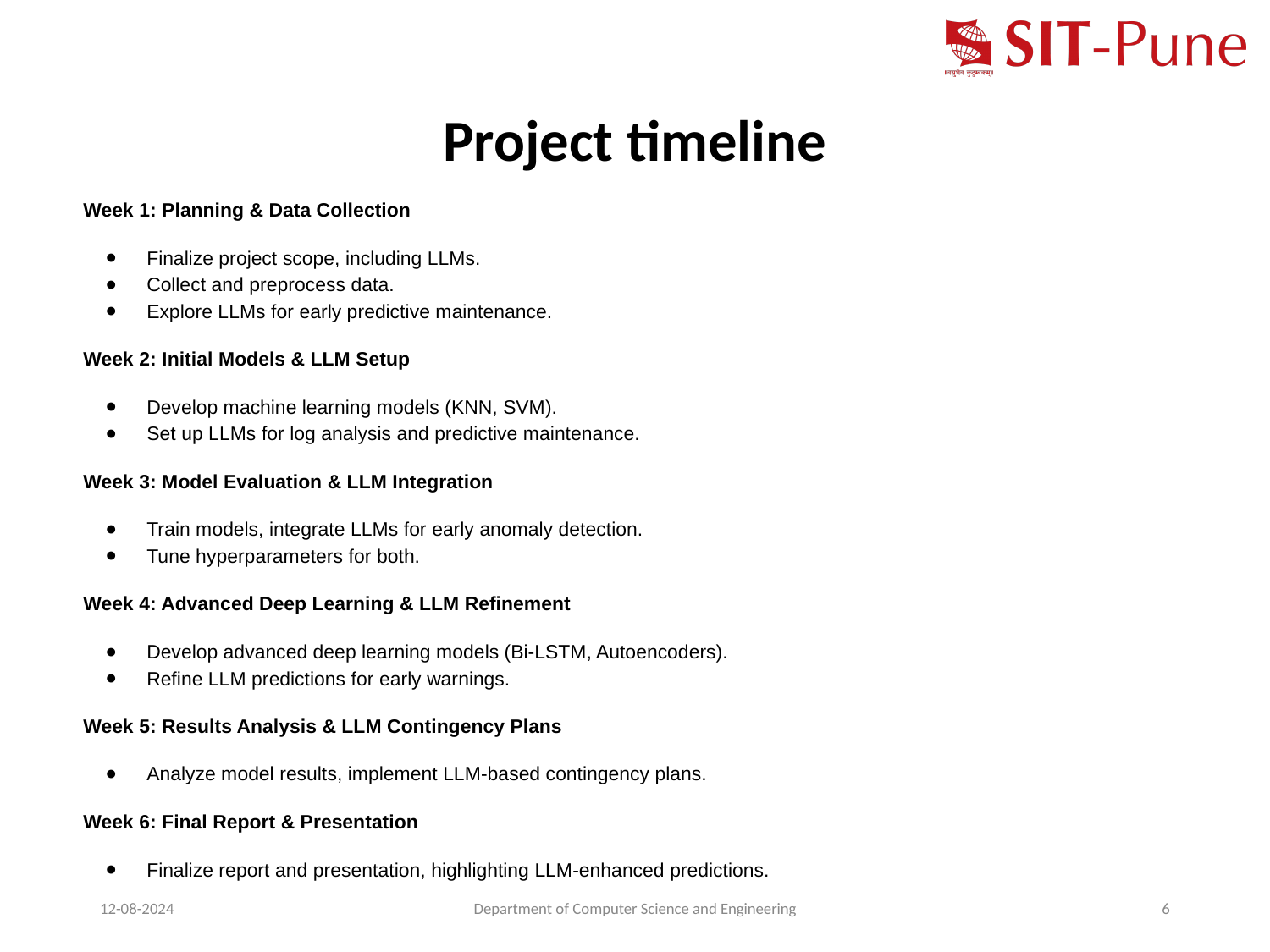

# Project timeline
Week 1: Planning & Data Collection
Finalize project scope, including LLMs.
Collect and preprocess data.
Explore LLMs for early predictive maintenance.
Week 2: Initial Models & LLM Setup
Develop machine learning models (KNN, SVM).
Set up LLMs for log analysis and predictive maintenance.
Week 3: Model Evaluation & LLM Integration
Train models, integrate LLMs for early anomaly detection.
Tune hyperparameters for both.
Week 4: Advanced Deep Learning & LLM Refinement
Develop advanced deep learning models (Bi-LSTM, Autoencoders).
Refine LLM predictions for early warnings.
Week 5: Results Analysis & LLM Contingency Plans
Analyze model results, implement LLM-based contingency plans.
Week 6: Final Report & Presentation
Finalize report and presentation, highlighting LLM-enhanced predictions.

12-08-2024
Department of Computer Science and Engineering
6